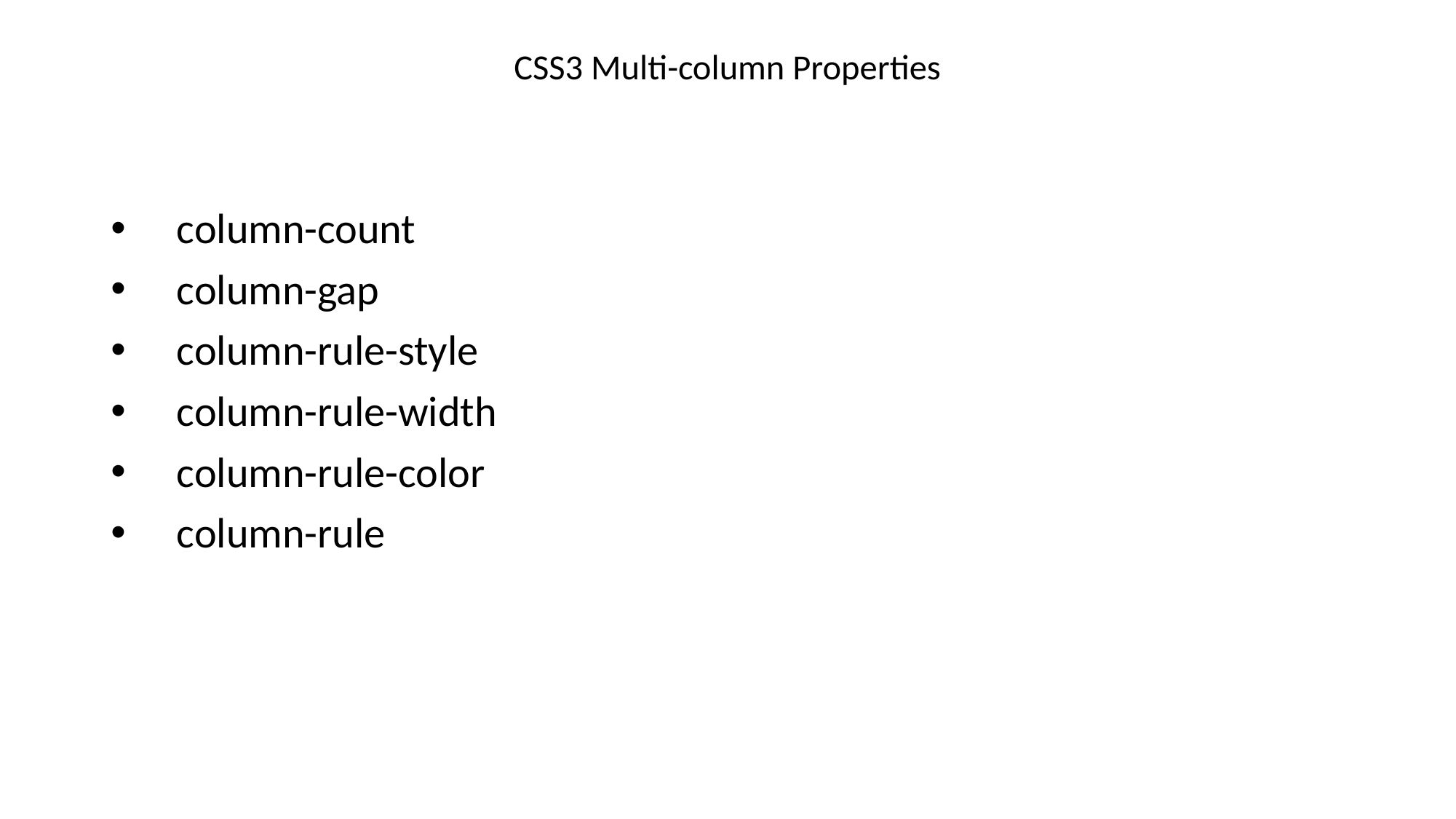

# CSS3 Multi-column Properties

    column-count
    column-gap
    column-rule-style
    column-rule-width
    column-rule-color
    column-rule